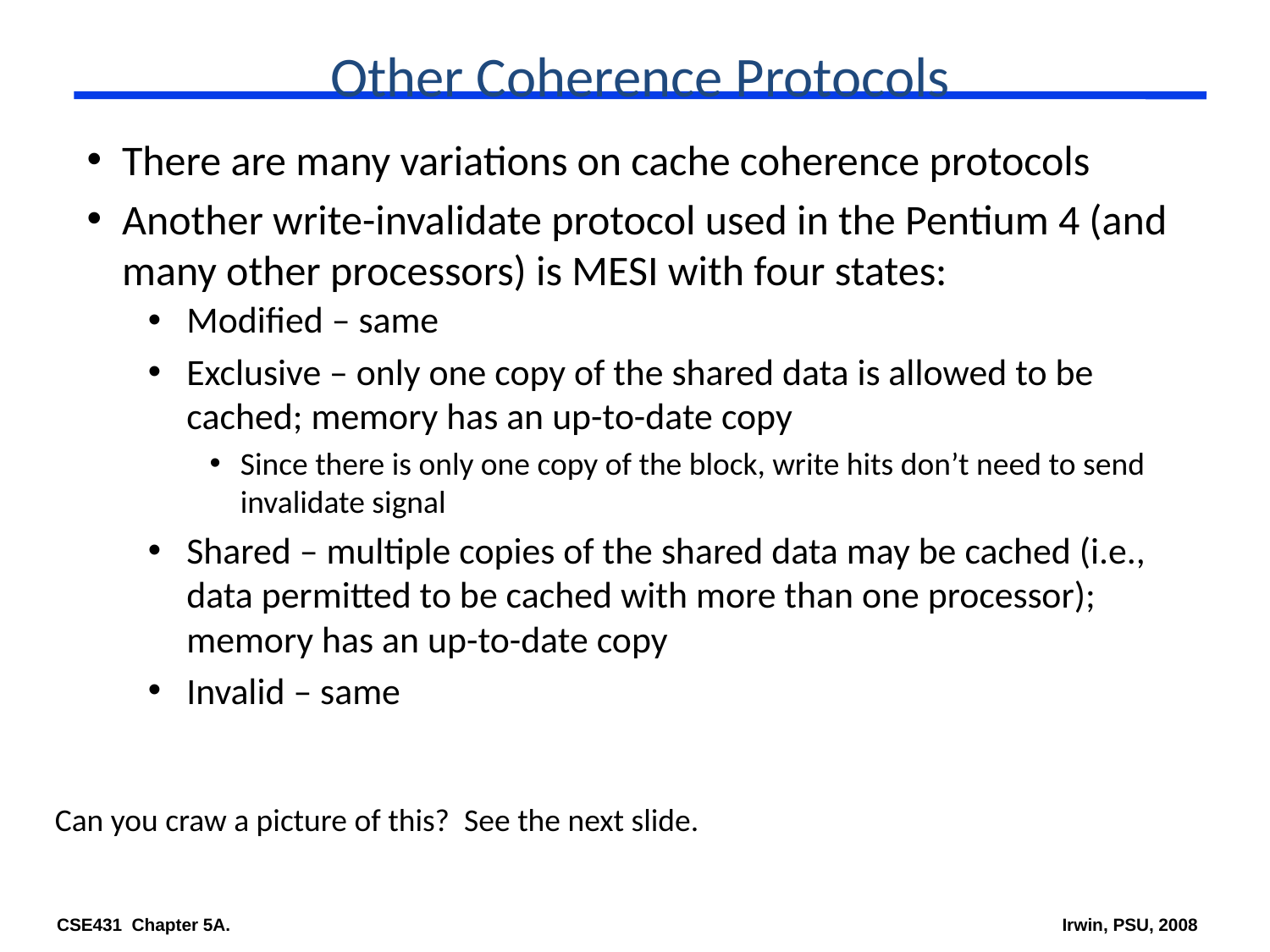

# Other Coherence Protocols

There are many variations on cache coherence protocols
Another write-invalidate protocol used in the Pentium 4 (and many other processors) is MESI with four states:
Modified – same
Exclusive – only one copy of the shared data is allowed to be cached; memory has an up-to-date copy
Since there is only one copy of the block, write hits don’t need to send invalidate signal
Shared – multiple copies of the shared data may be cached (i.e., data permitted to be cached with more than one processor); memory has an up-to-date copy
Invalid – same
Can you craw a picture of this?  See the next slide.
CSE431  Chapter 5A.
Irwin, PSU, 2008